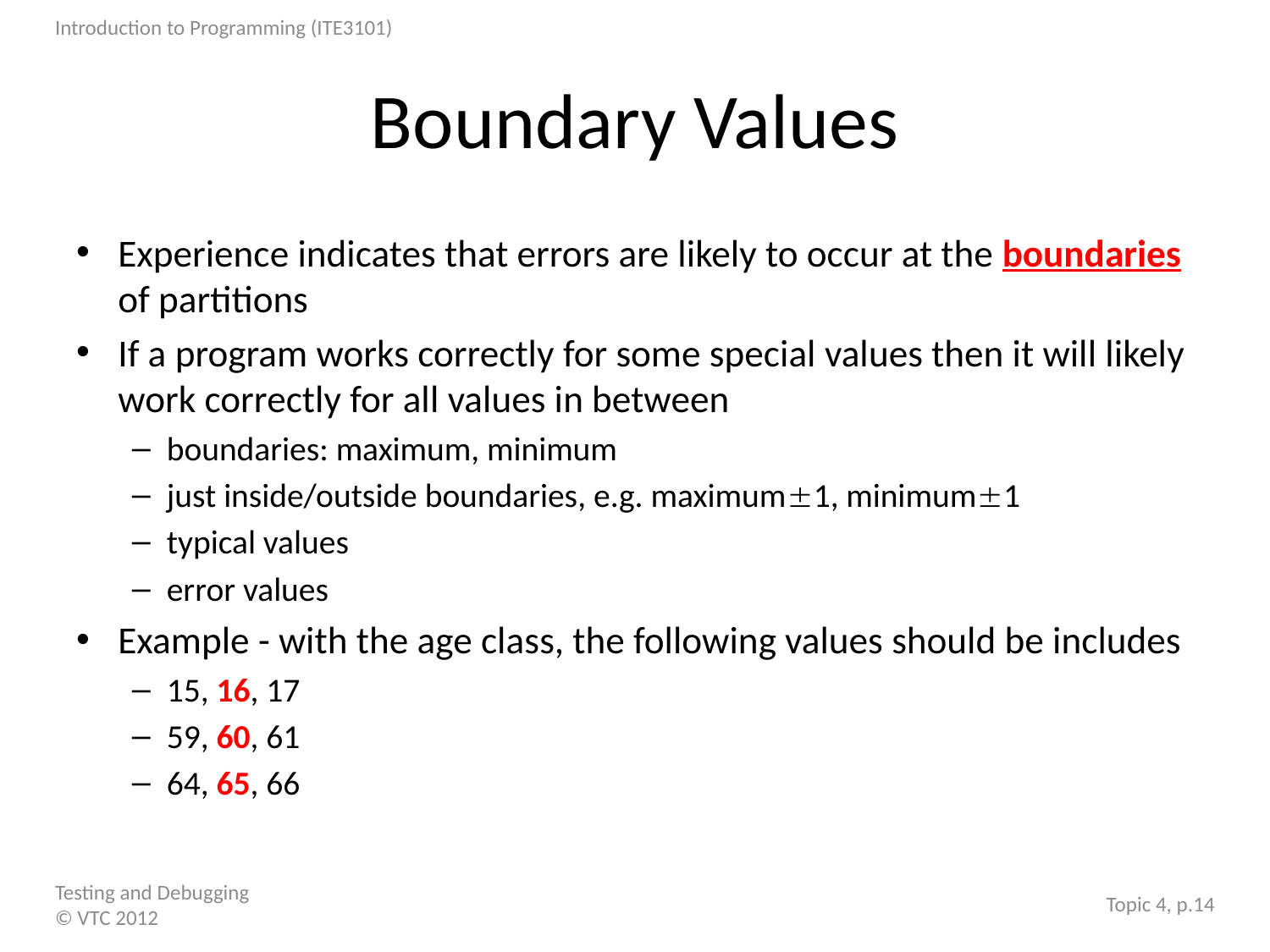

# Boundary Values
Experience indicates that errors are likely to occur at the boundaries of partitions
If a program works correctly for some special values then it will likely work correctly for all values in between
boundaries: maximum, minimum
just inside/outside boundaries, e.g. maximum±1, minimum±1
typical values
error values
Example - with the age class, the following values should be includes
15, 16, 17
59, 60, 61
64, 65, 66